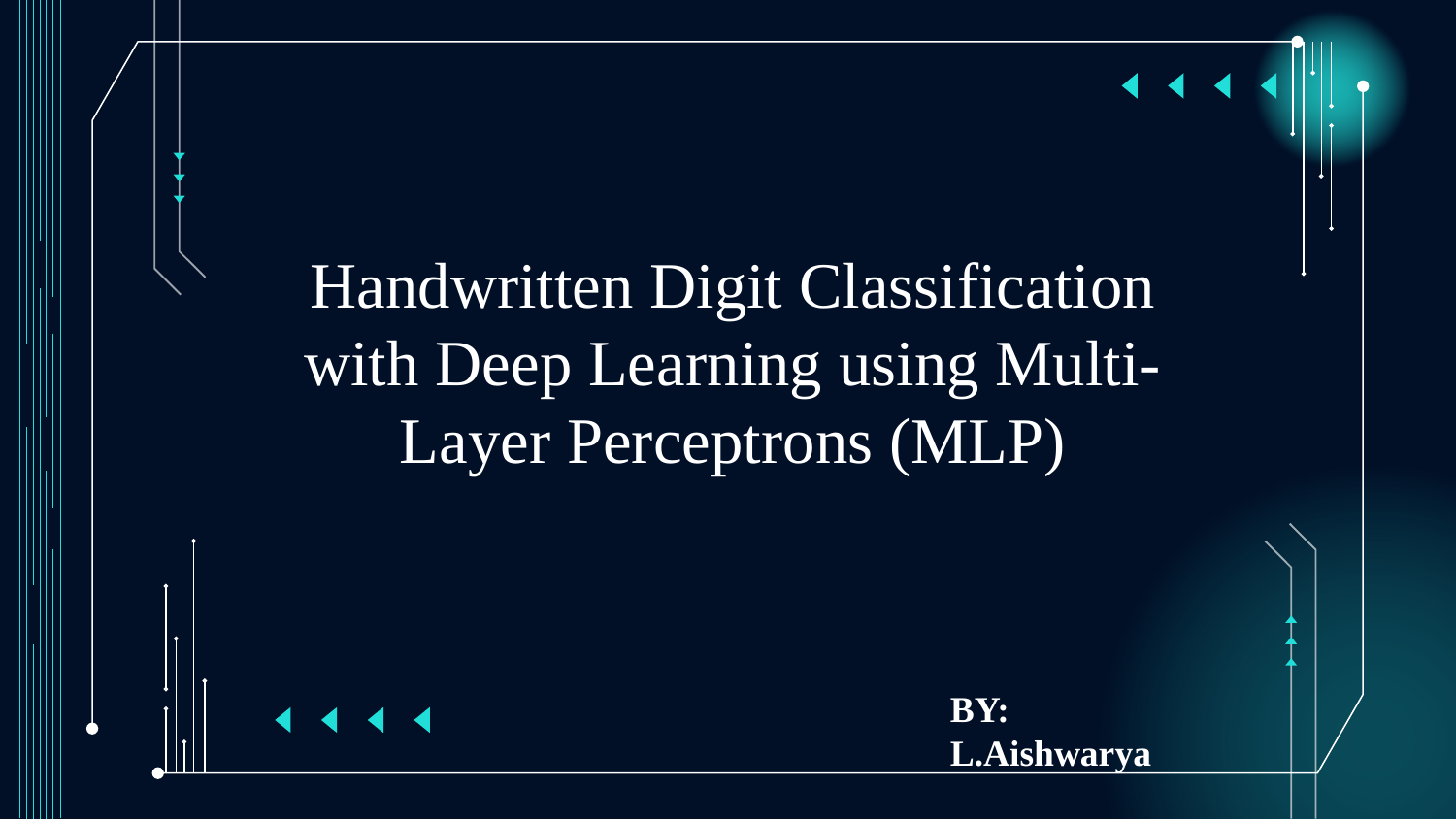

# Handwritten Digit Classification with Deep Learning using Multi-Layer Perceptrons (MLP)

BY:
L.Aishwarya